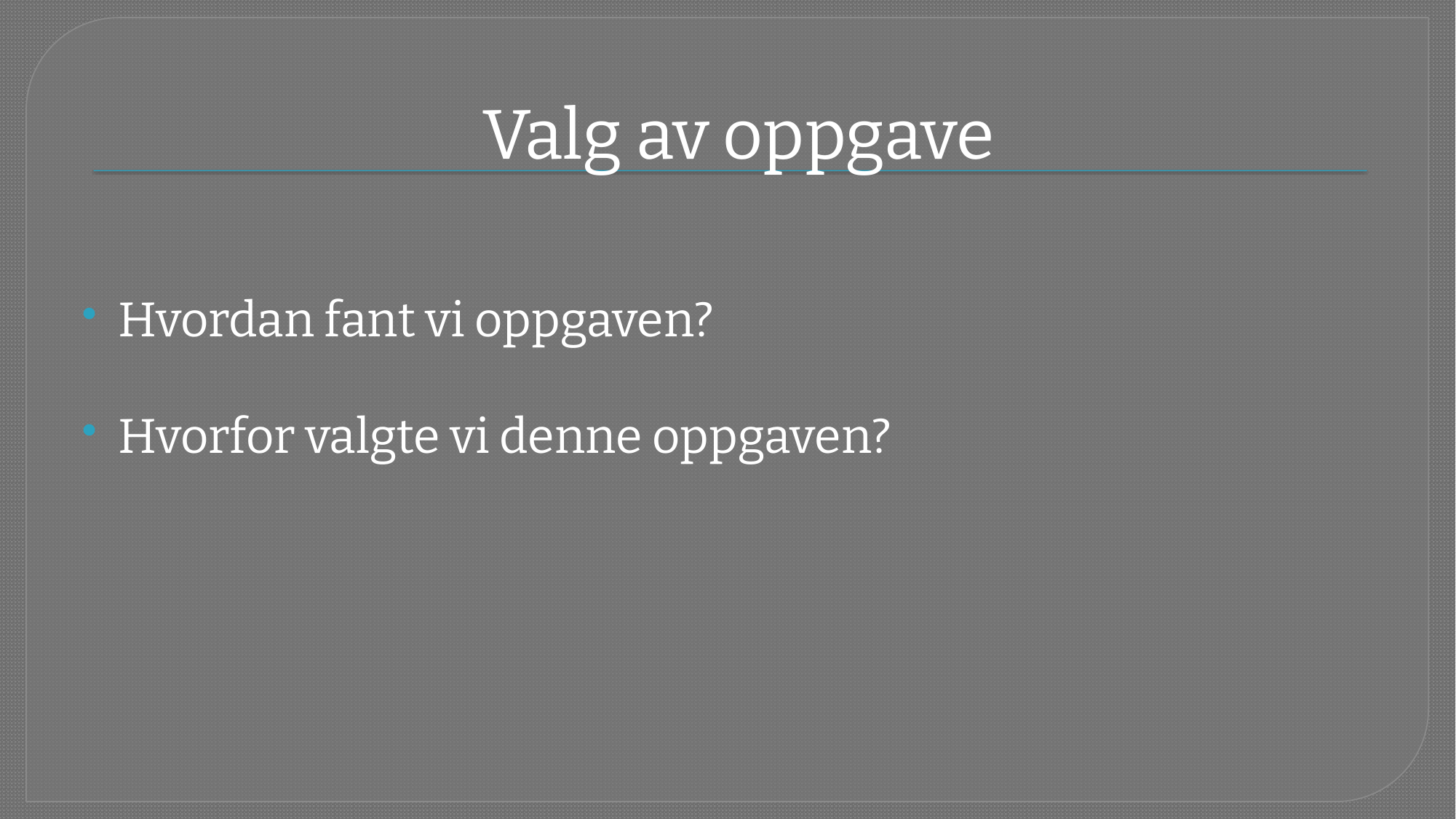

# Valg av oppgave
Hvordan fant vi oppgaven?
Hvorfor valgte vi denne oppgaven?